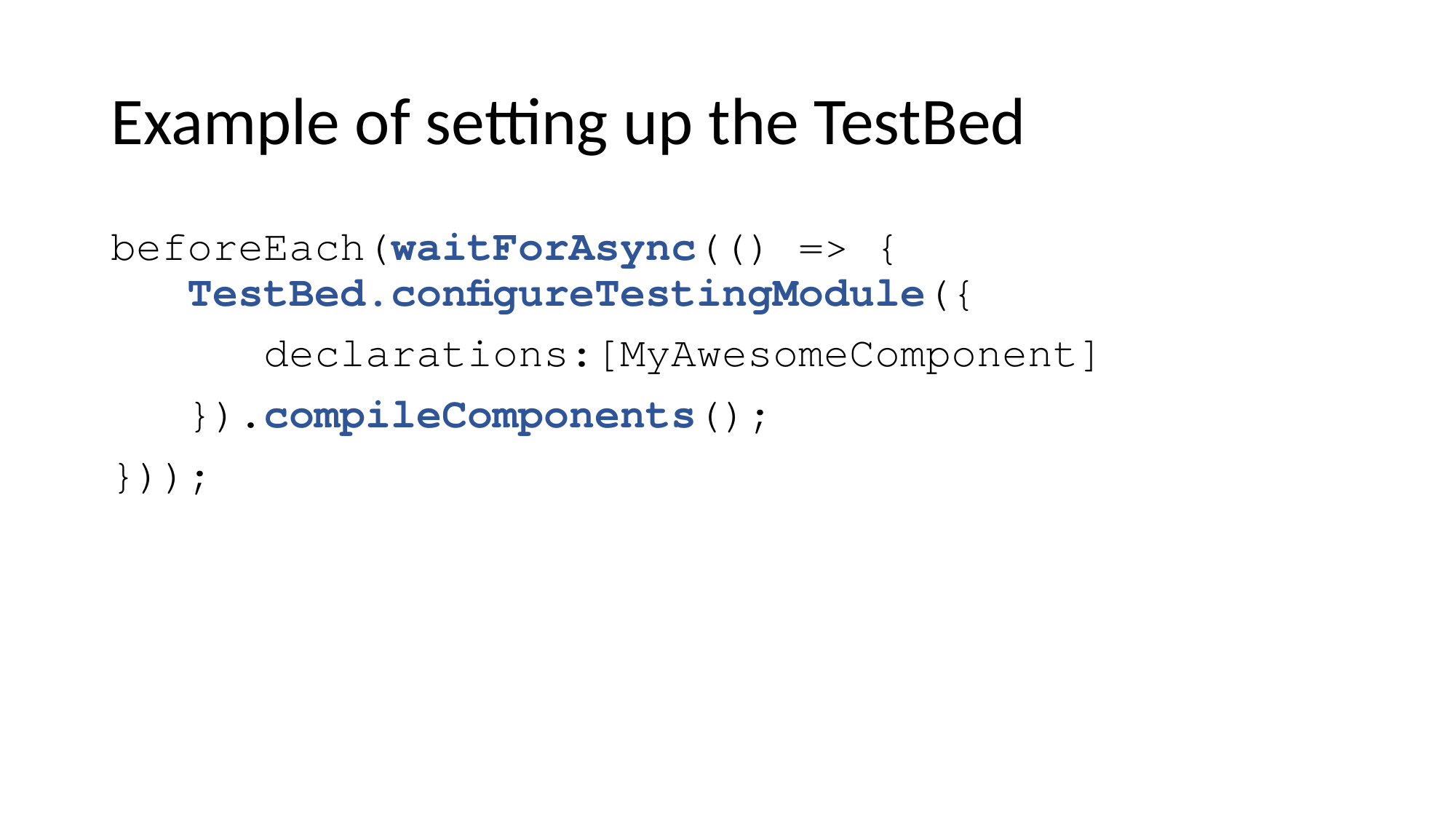

# Example of setting up the TestBed
beforeEach(waitForAsync(() => {
   TestBed.configureTestingModule({
      declarations:[MyAwesomeComponent]
   }).compileComponents();
}));